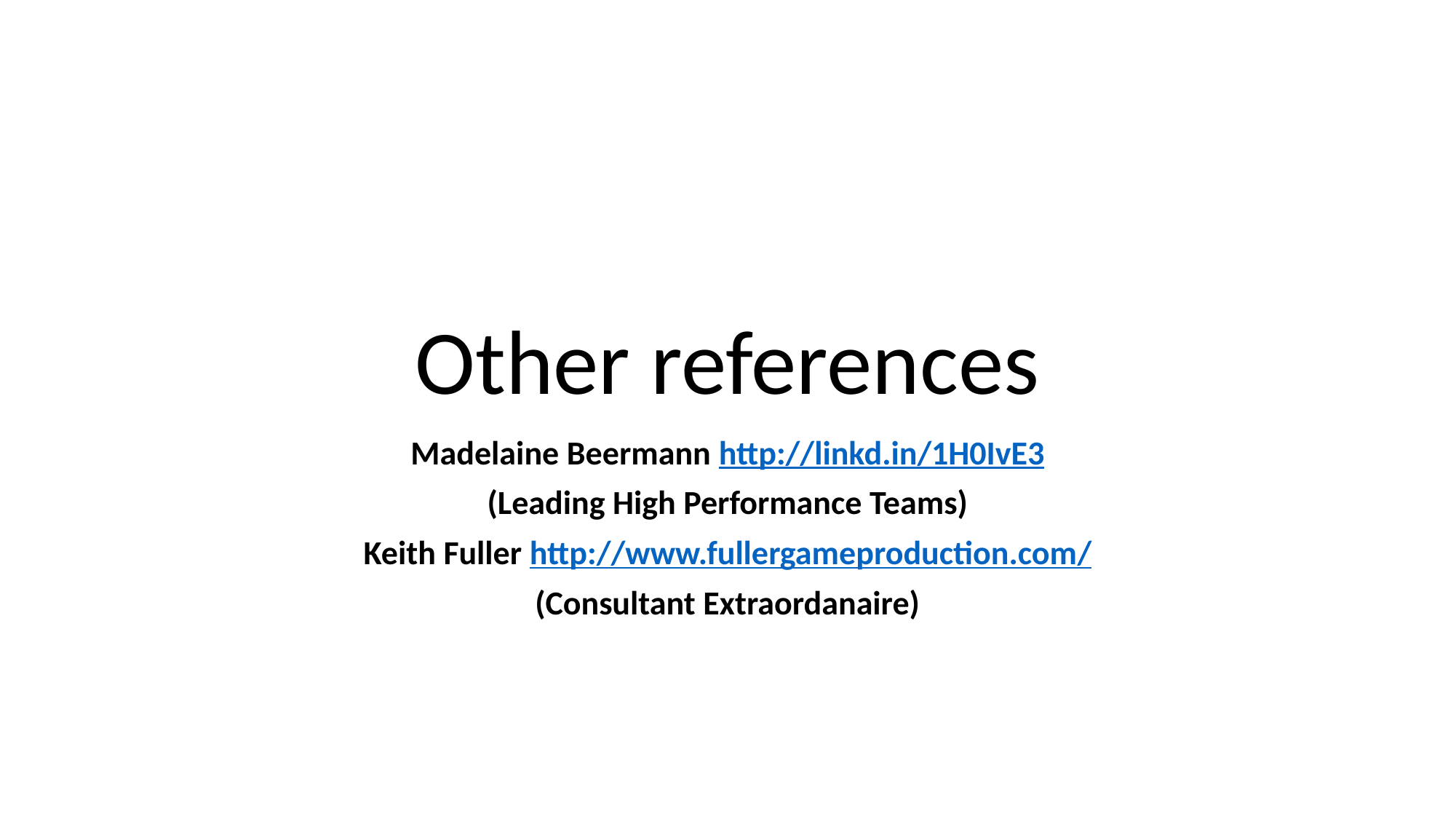

# Other references
Madelaine Beermann http://linkd.in/1H0IvE3
(Leading High Performance Teams)
Keith Fuller http://www.fullergameproduction.com/
(Consultant Extraordanaire)